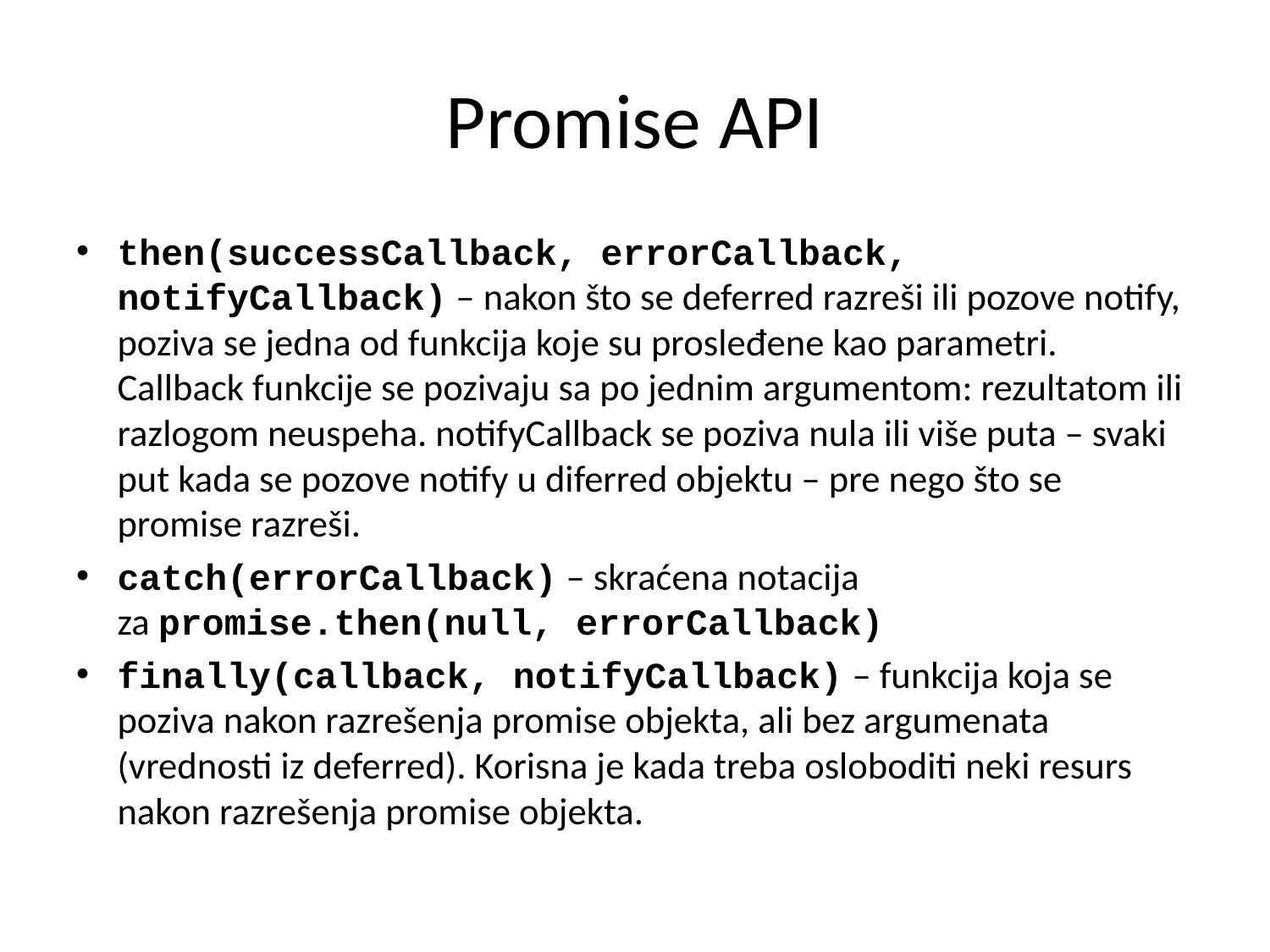

# Promise API
then(successCallback, errorCallback,      notifyCallback) – nakon što se deferred razreši ili pozove notify, poziva se jedna od funkcija koje su prosleđene kao parametri. Callback funkcije se pozivaju sa po jednim argumentom: rezultatom ili razlogom neuspeha. notifyCallback se poziva nula ili više puta – svaki put kada se pozove notify u diferred objektu – pre nego što se promise razreši.
catch(errorCallback) – skraćena notacija za promise.then(null, errorCallback)
finally(callback, notifyCallback) – funkcija koja se poziva nakon razrešenja promise objekta, ali bez argumenata (vrednosti iz deferred). Korisna je kada treba osloboditi neki resurs nakon razrešenja promise objekta.